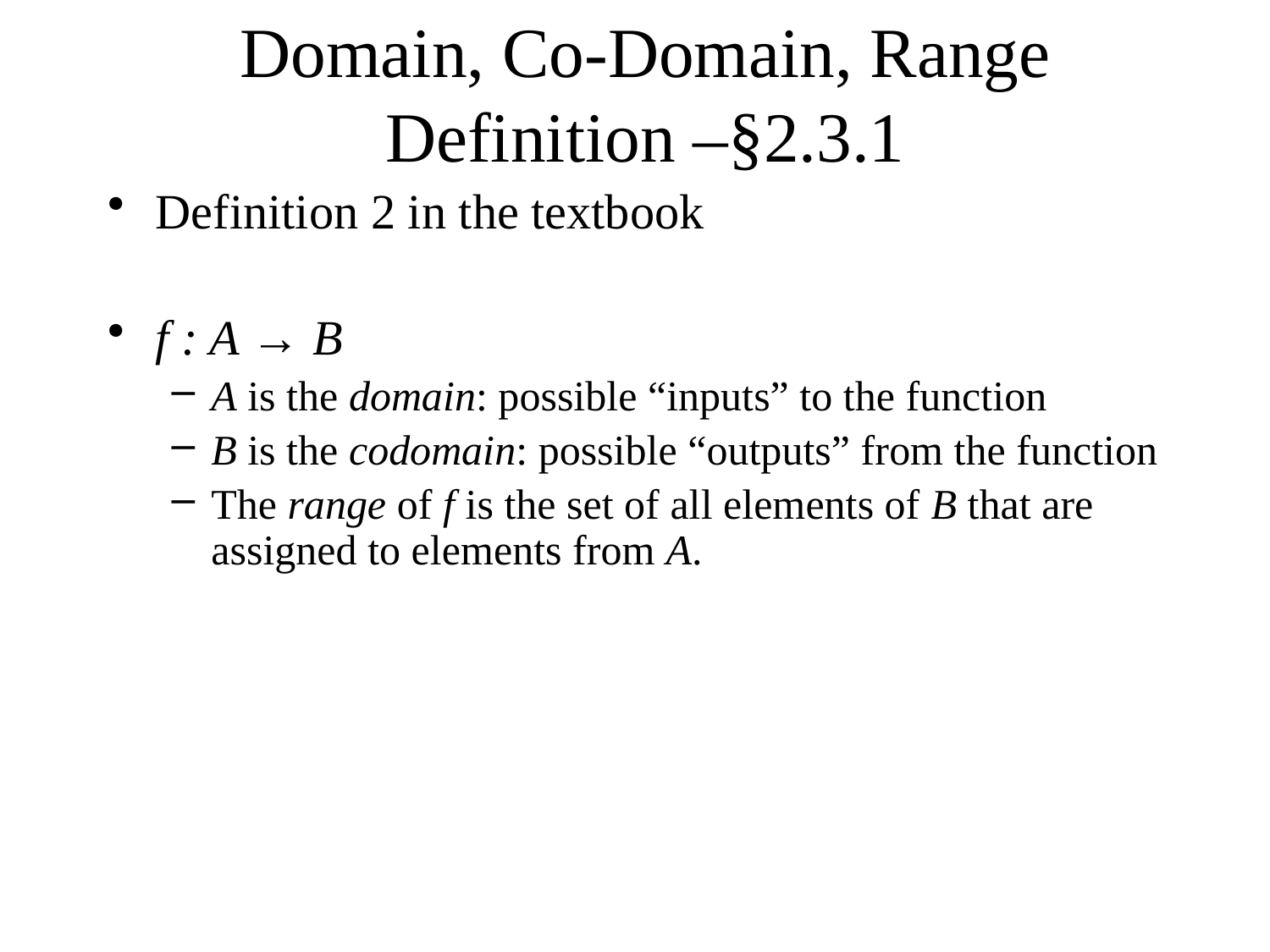

# Domain, Co-Domain, Range Definition –§2.3.1
Definition 2 in the textbook

f : A → B
A is the domain: possible “inputs” to the function
B is the codomain: possible “outputs” from the function
The range of f is the set of all elements of B that are assigned to elements from A.